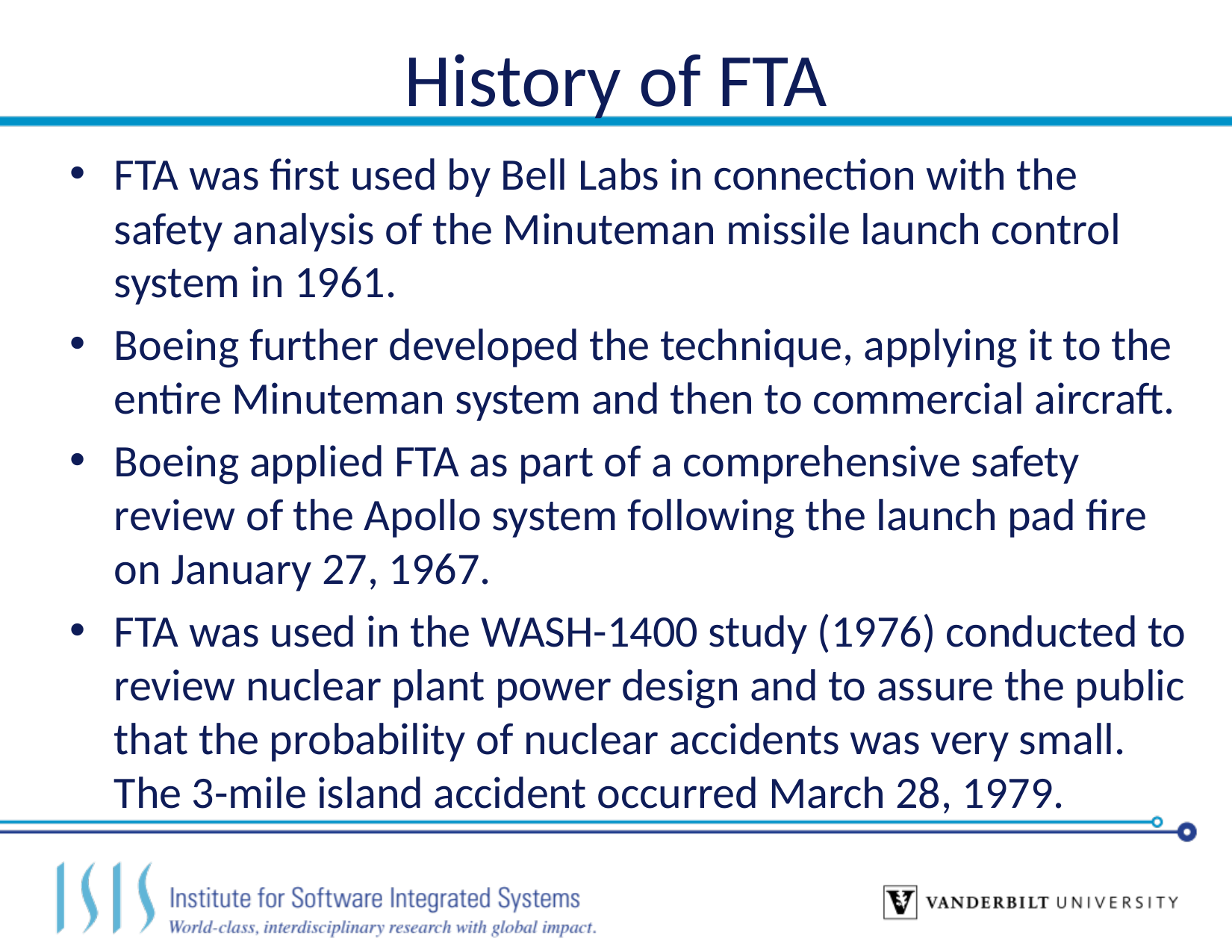

# History of FTA
FTA was first used by Bell Labs in connection with the safety analysis of the Minuteman missile launch control system in 1961.
Boeing further developed the technique, applying it to the entire Minuteman system and then to commercial aircraft.
Boeing applied FTA as part of a comprehensive safety review of the Apollo system following the launch pad fire on January 27, 1967.
FTA was used in the WASH-1400 study (1976) conducted to review nuclear plant power design and to assure the public that the probability of nuclear accidents was very small. The 3-mile island accident occurred March 28, 1979.